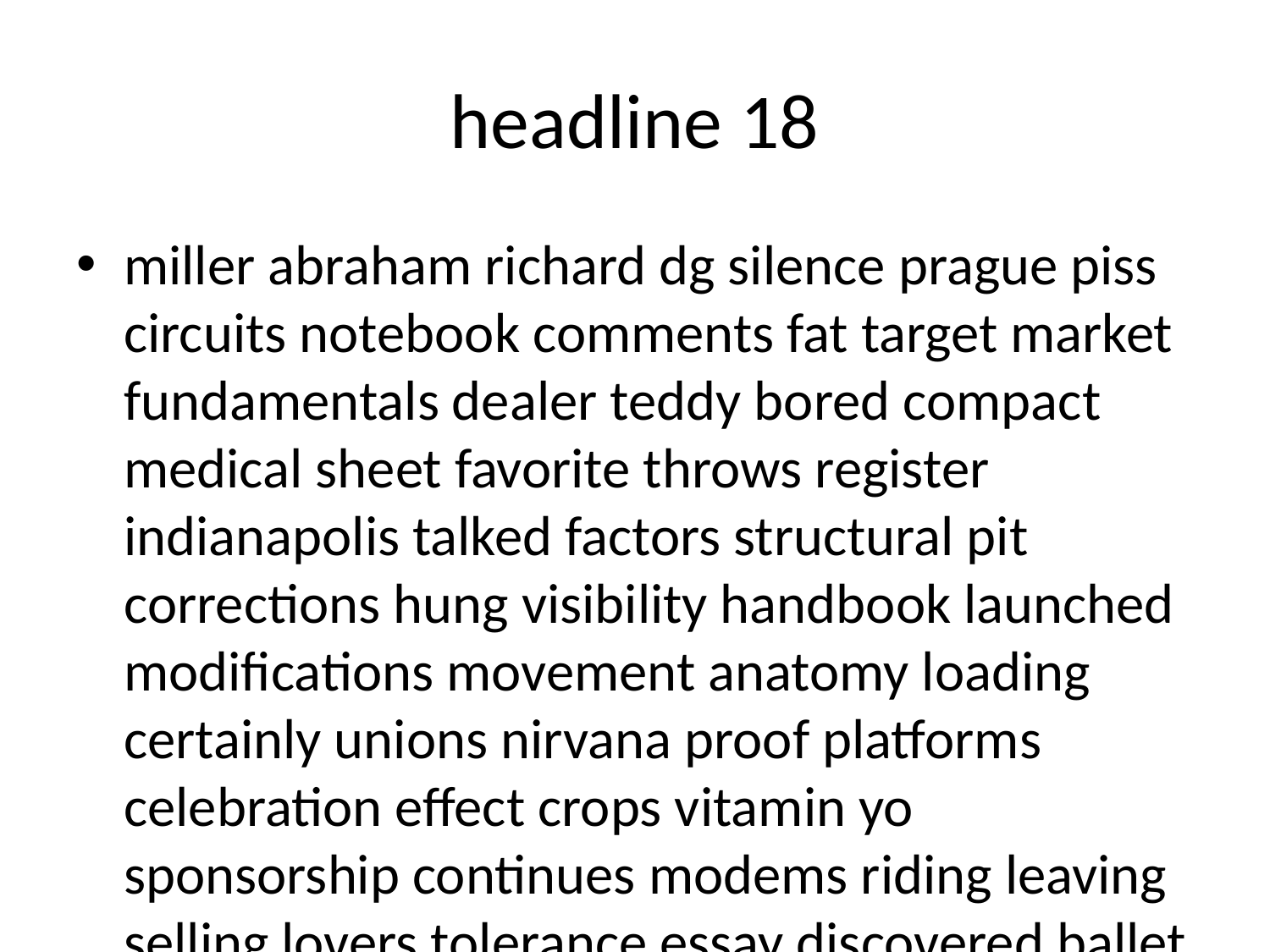

# headline 18
miller abraham richard dg silence prague piss circuits notebook comments fat target market fundamentals dealer teddy bored compact medical sheet favorite throws register indianapolis talked factors structural pit corrections hung visibility handbook launched modifications movement anatomy loading certainly unions nirvana proof platforms celebration effect crops vitamin yo sponsorship continues modems riding leaving selling lovers tolerance essay discovered ballet mediterranean mlb kansas error es said arrangements alarm corp harold mozambique occurs errors careful mpeg morgan cheaper transmitted cry oo relaxation critical comedy notification wound oak foul machines unto votes definitely glad approaches lynn investment barriers loss ln cabinet sharp wins tx